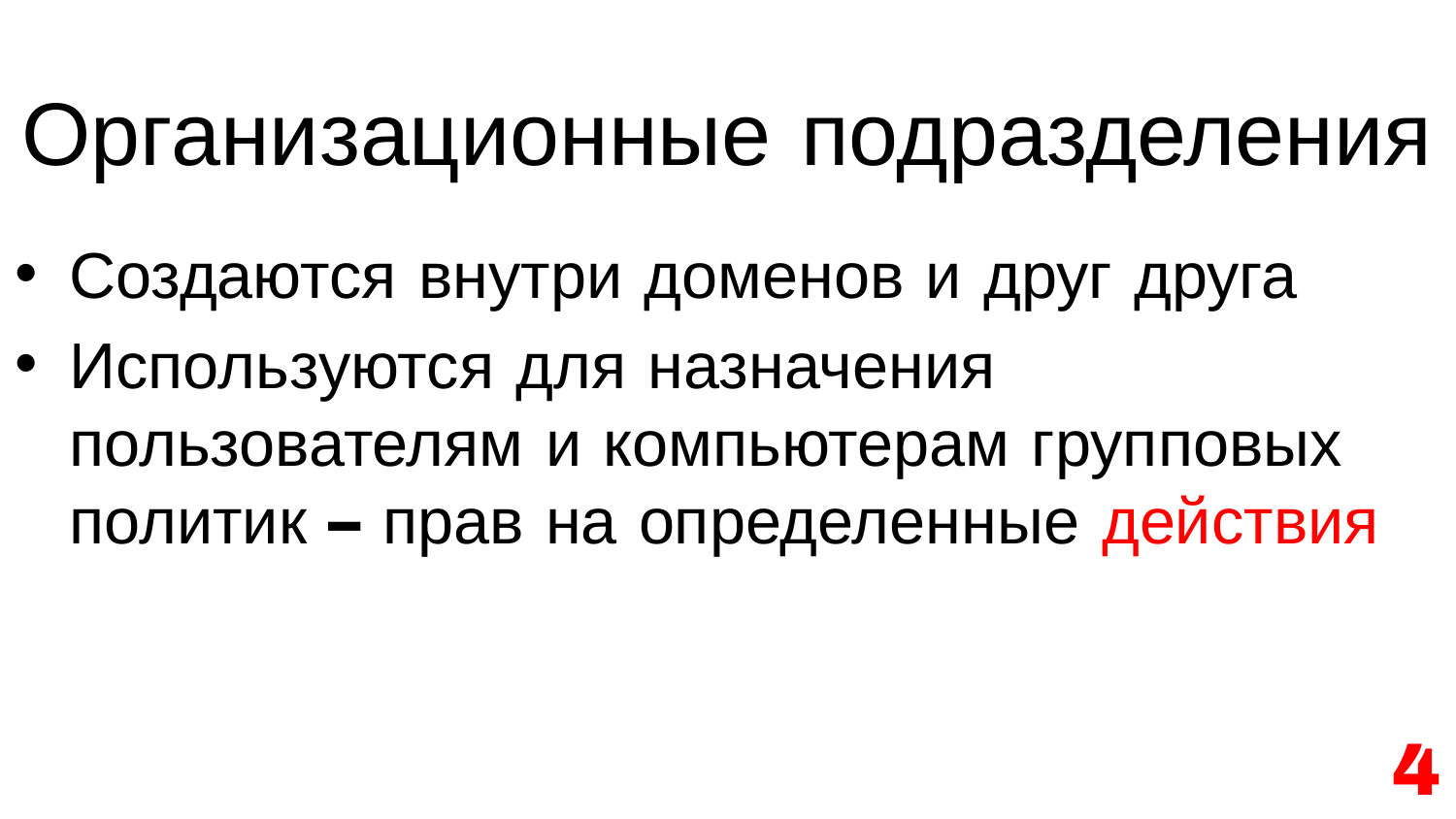

# Организационные подразделения
Создаются внутри доменов и друг друга
Используются для назначения пользователям и компьютерам групповых политик – прав на определенные действия

4